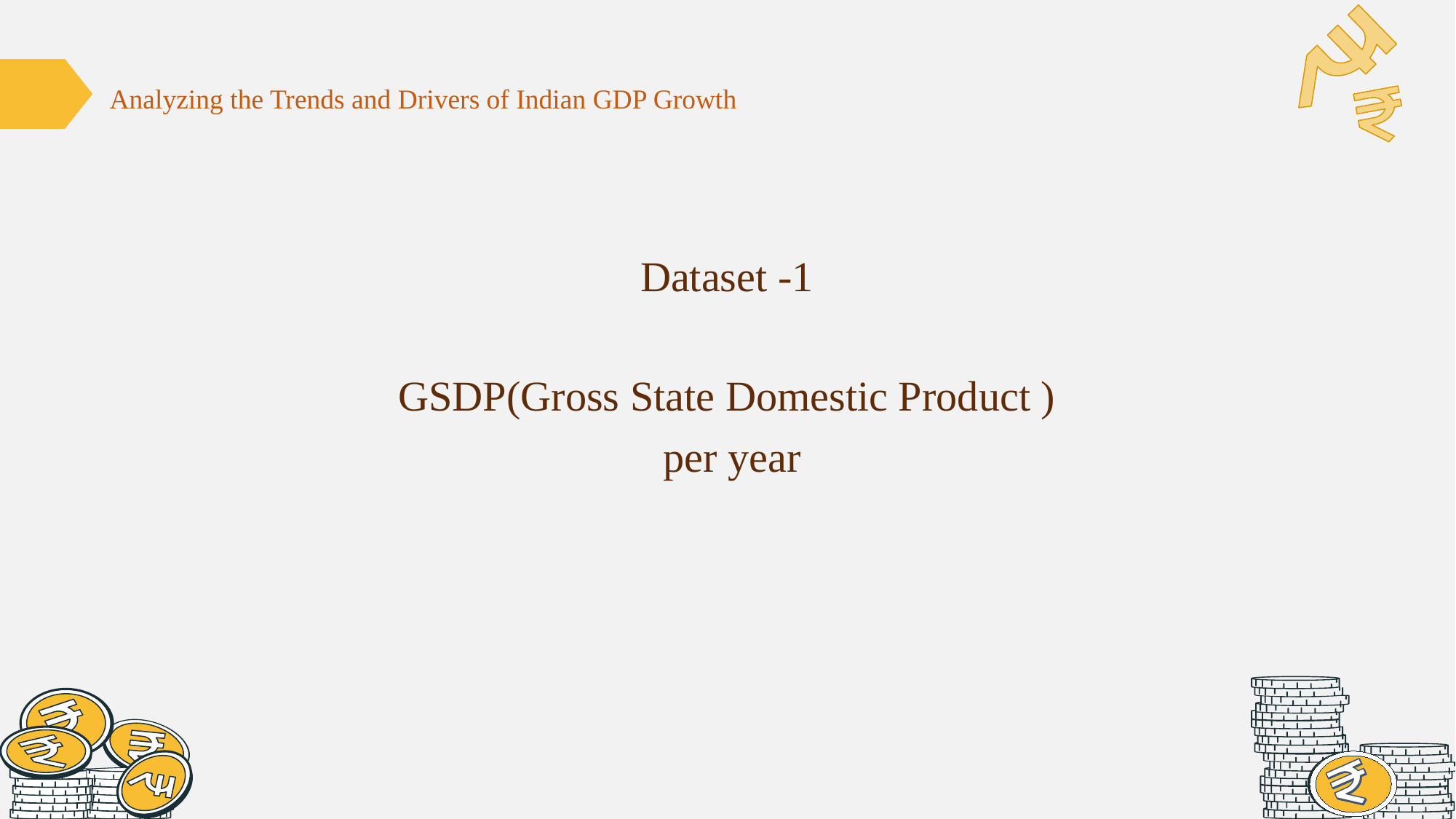

Analyzing the Trends and Drivers of Indian GDP Growth
Dataset -1
GSDP(Gross State Domestic Product )
per year